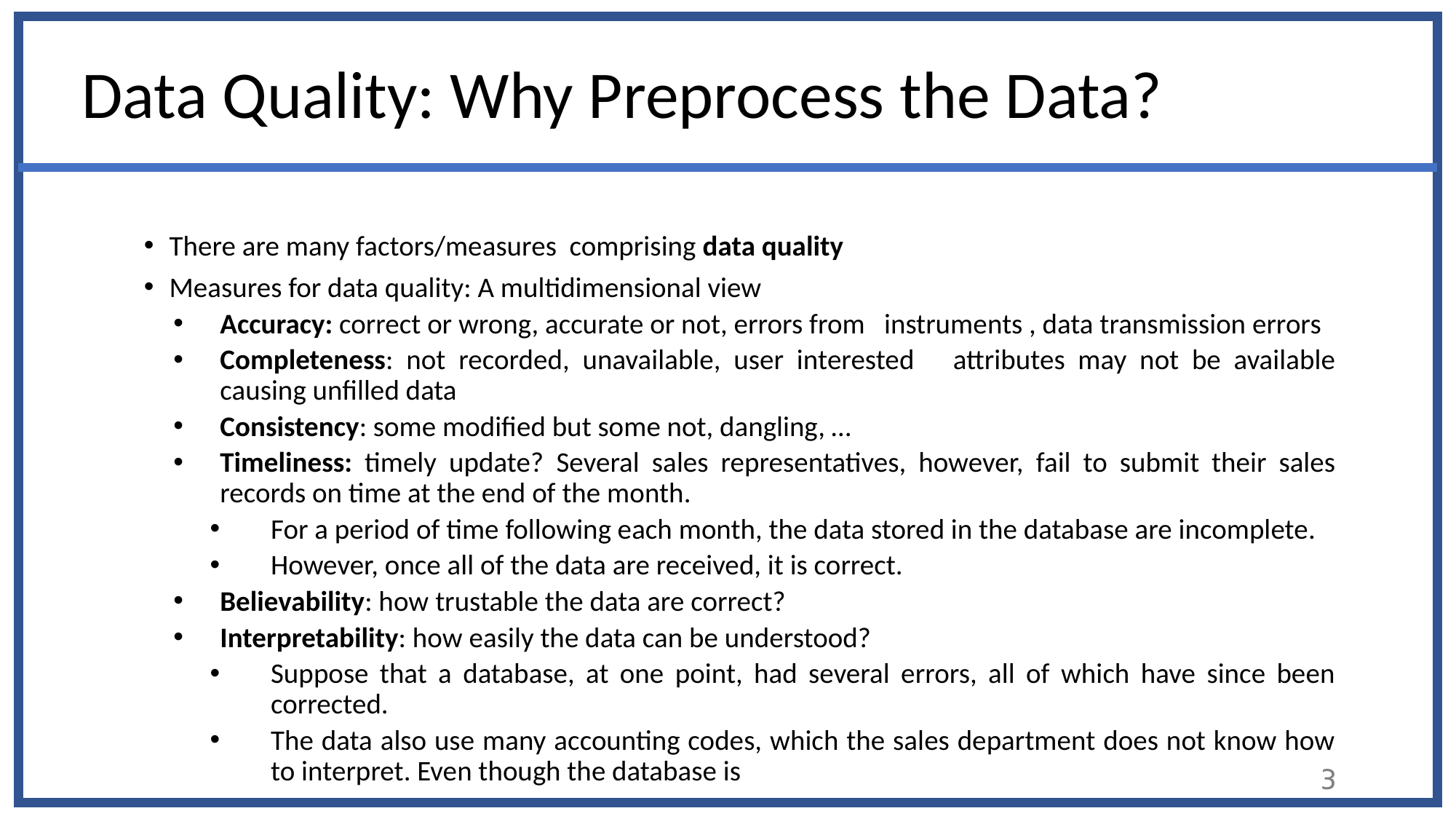

# Data Quality: Why Preprocess the Data?

There are many factors/measures  comprising data quality
Measures for data quality: A multidimensional view
Accuracy: correct or wrong, accurate or not, errors from   instruments , data transmission errors
Completeness: not recorded, unavailable, user interested   attributes may not be available causing unfilled data
Consistency: some modified but some not, dangling, …
Timeliness: timely update? Several sales representatives, however, fail to submit their sales records on time at the end of the month.
For a period of time following each month, the data stored in the database are incomplete.
However, once all of the data are received, it is correct.
Believability: how trustable the data are correct?
Interpretability: how easily the data can be understood?
Suppose that a database, at one point, had several errors, all of which have since been corrected.
The data also use many accounting codes, which the sales department does not know how to interpret. Even though the database is

3